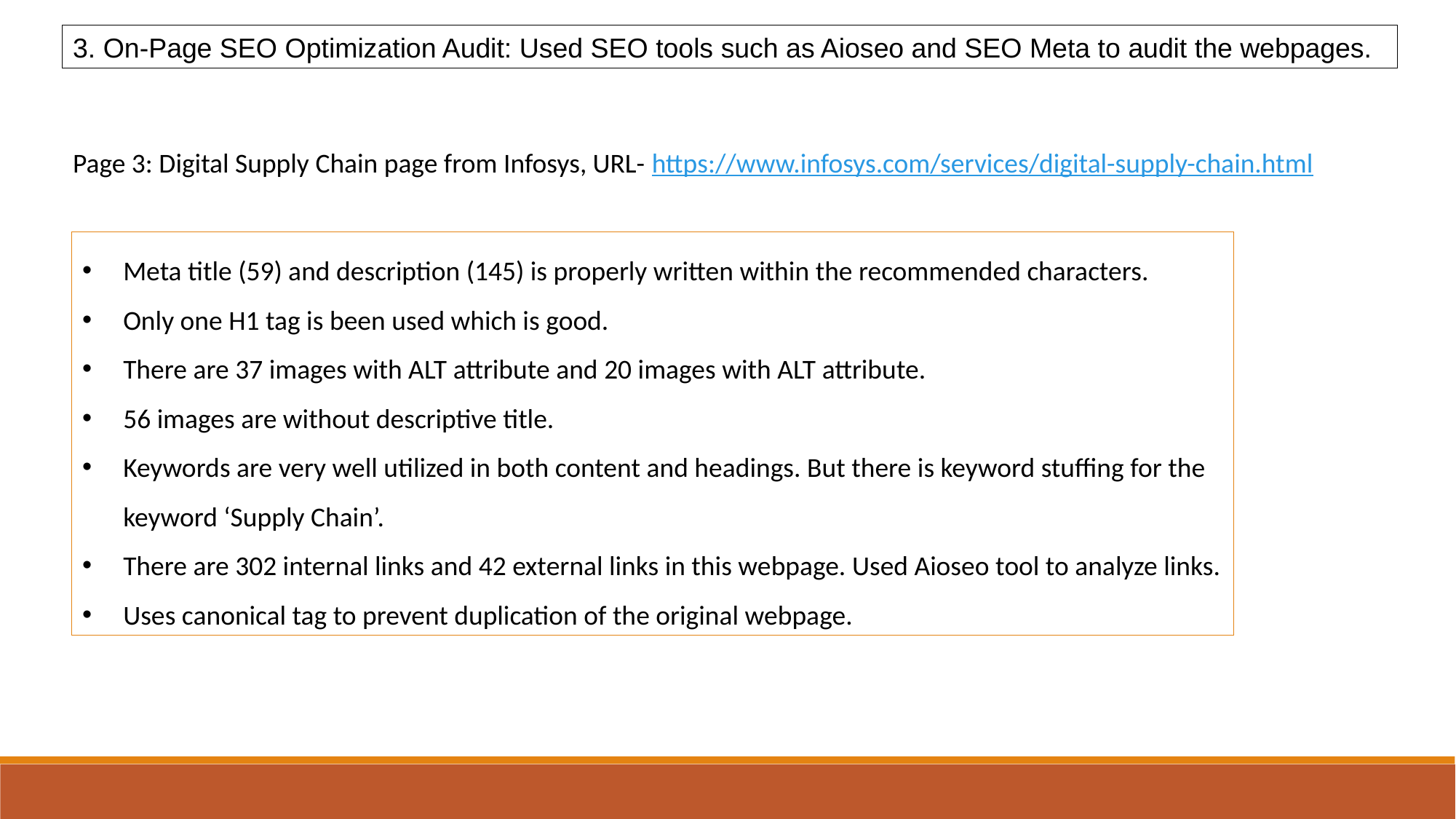

3. On-Page SEO Optimization Audit: Used SEO tools such as Aioseo and SEO Meta to audit the webpages.
Page 3: Digital Supply Chain page from Infosys, URL- https://www.infosys.com/services/digital-supply-chain.html
Meta title (59) and description (145) is properly written within the recommended characters.
Only one H1 tag is been used which is good.
There are 37 images with ALT attribute and 20 images with ALT attribute.
56 images are without descriptive title.
Keywords are very well utilized in both content and headings. But there is keyword stuffing for the keyword ‘Supply Chain’.
There are 302 internal links and 42 external links in this webpage. Used Aioseo tool to analyze links.
Uses canonical tag to prevent duplication of the original webpage.